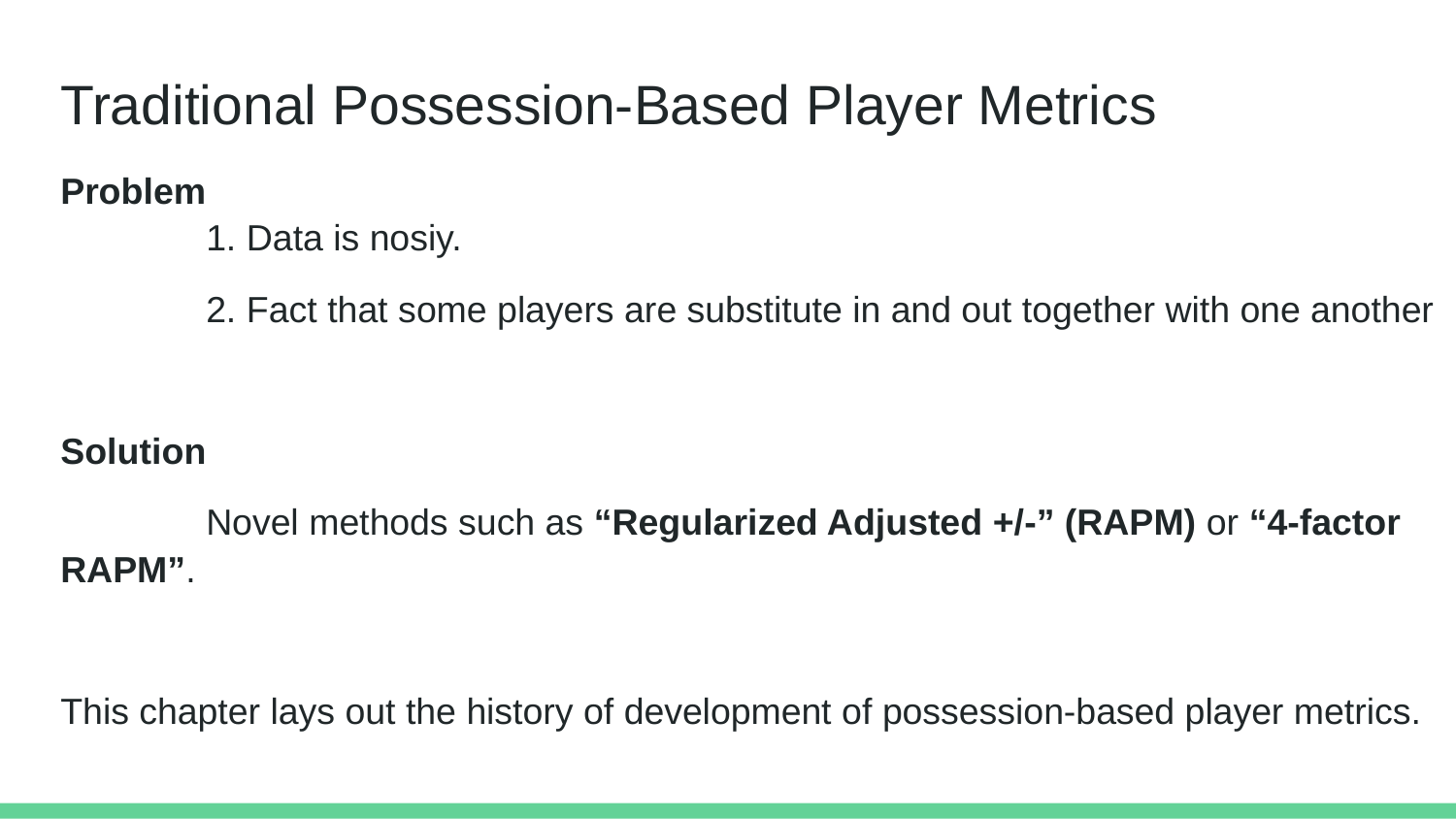

# Traditional Possession-Based Player Metrics
Problem
	1. Data is nosiy.
	2. Fact that some players are substitute in and out together with one another

Solution
	Novel methods such as “Regularized Adjusted +/-” (RAPM) or “4-factor RAPM”.

This chapter lays out the history of development of possession-based player metrics.